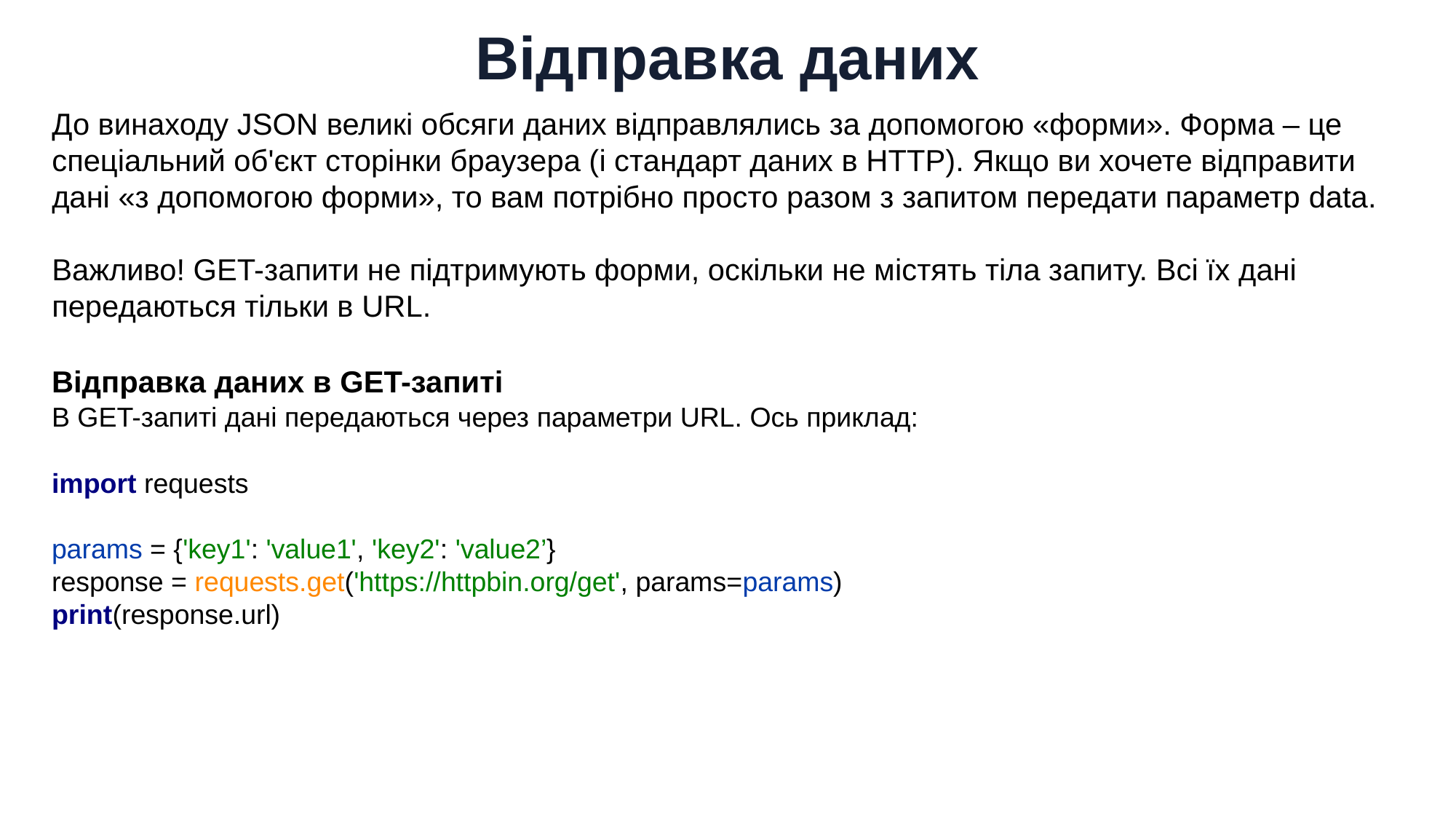

Відправка даних
До винаходу JSON великі обсяги даних відправлялись за допомогою «форми». Форма – це спеціальний об'єкт сторінки браузера (і стандарт даних в HTTP). Якщо ви хочете відправити дані «з допомогою форми», то вам потрібно просто разом з запитом передати параметр data.

Важливо! GET-запити не підтримують форми, оскільки не містять тіла запиту. Всі їх дані передаються тільки в URL.
Відправка даних в GET-запиті
В GET-запиті дані передаються через параметри URL. Ось приклад:
import requests

params = {'key1': 'value1', 'key2': 'value2’}
response = requests.get('https://httpbin.org/get', params=params)
print(response.url)